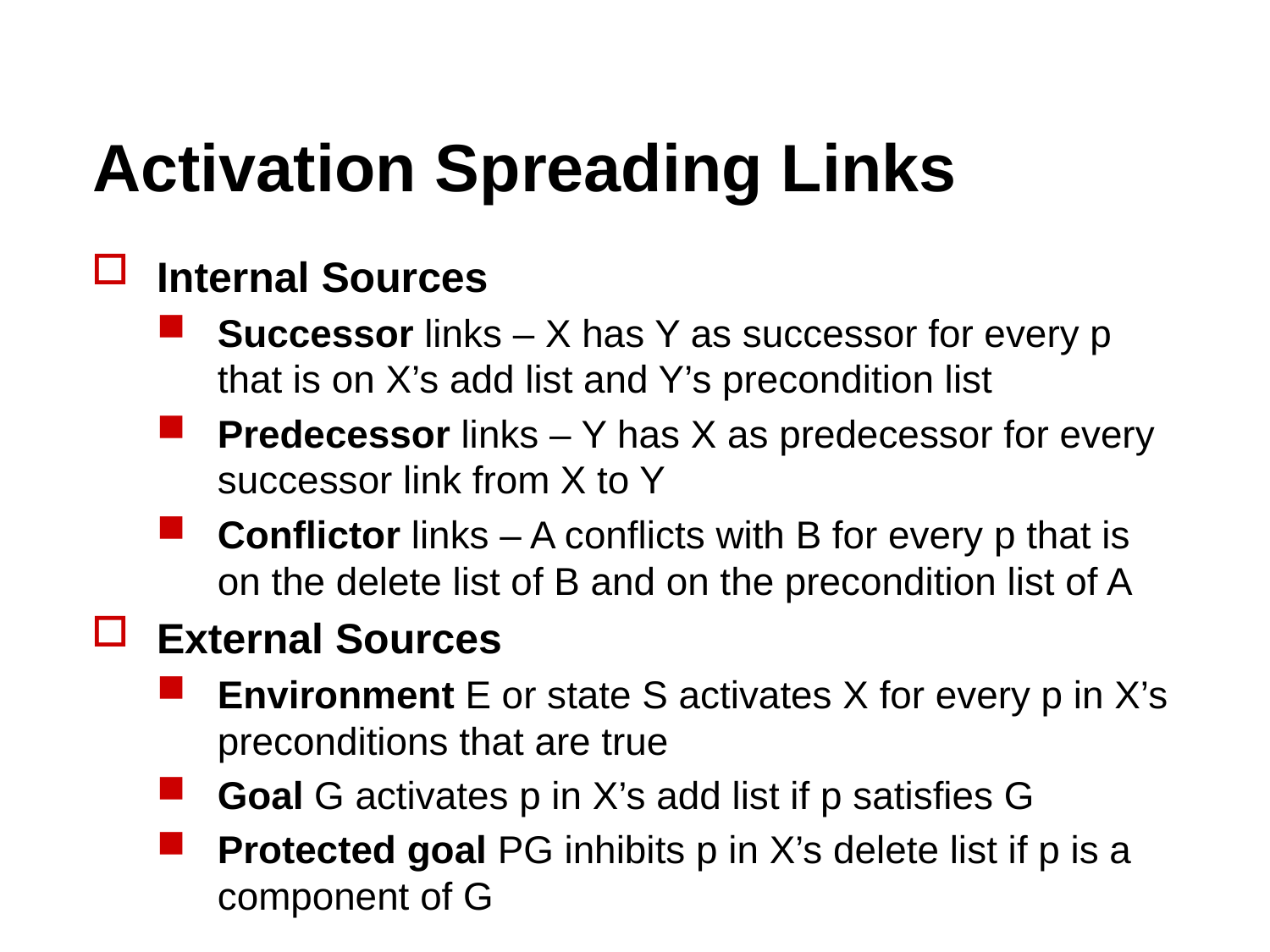

# Activation Spreading Links
Internal Sources
Successor links – X has Y as successor for every p that is on X’s add list and Y’s precondition list
Predecessor links – Y has X as predecessor for every successor link from X to Y
Conflictor links – A conflicts with B for every p that is on the delete list of B and on the precondition list of A
External Sources
Environment E or state S activates X for every p in X’s preconditions that are true
Goal G activates p in X’s add list if p satisfies G
Protected goal PG inhibits p in X’s delete list if p is a component of G